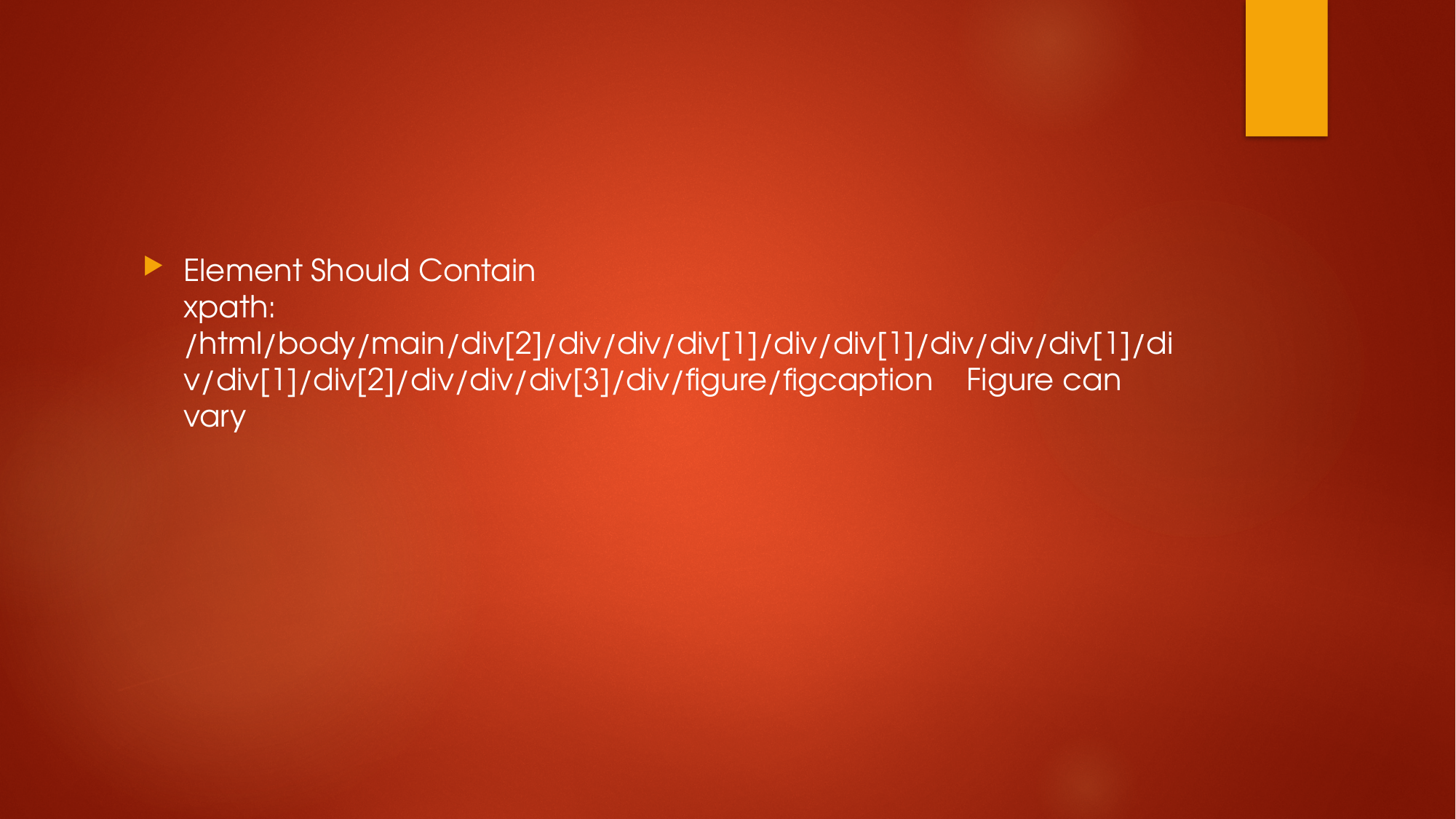

#
Element Should Contain
xpath: /html/body/main/div[2]/div/div/div[1]/div/div[1]/div/div/div[1]/div/div[1]/div[2]/div/div/div[3]/div/figure/figcaption    Figure can vary